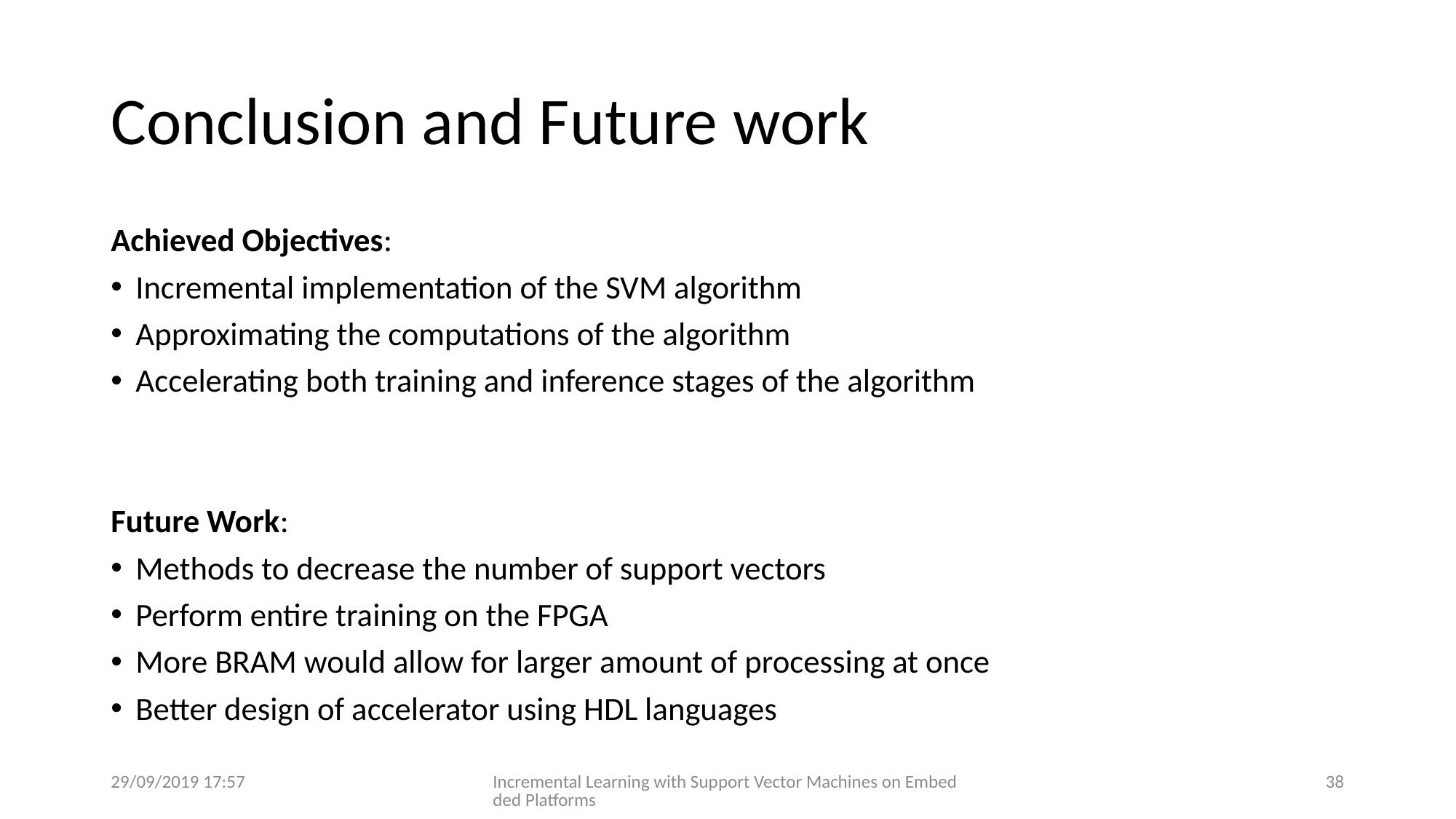

# Conclusion and Future work
Achieved Objectives:
Incremental implementation of the SVM algorithm
Approximating the computations of the algorithm
Accelerating both training and inference stages of the algorithm

Future Work:
Methods to decrease the number of support vectors
Perform entire training on the FPGA
More BRAM would allow for larger amount of processing at once
Better design of accelerator using HDL languages
29/09/2019 17:57
Incremental Learning with Support Vector Machines on Embedded Platforms
38